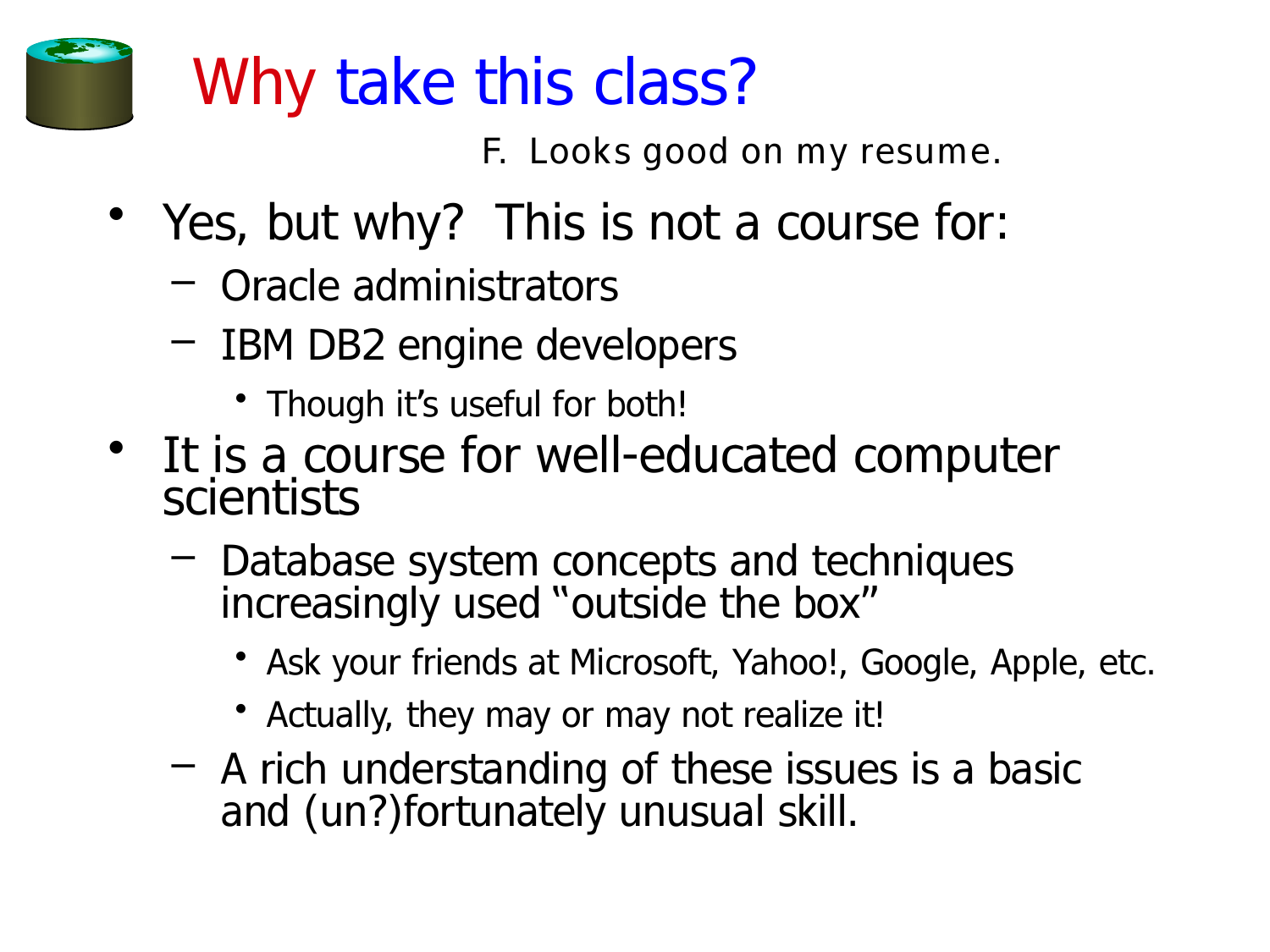

# Why take this class?
F.  Looks good on my resume.
Yes, but why?  This is not a course for:
Oracle administrators
IBM DB2 engine developers
Though it’s useful for both!
It is a course for well-educated computer scientists
Database system concepts and techniques increasingly used “outside the box”
Ask your friends at Microsoft, Yahoo!, Google, Apple, etc.
Actually, they may or may not realize it!
A rich understanding of these issues is a basic and (un?)fortunately unusual skill.